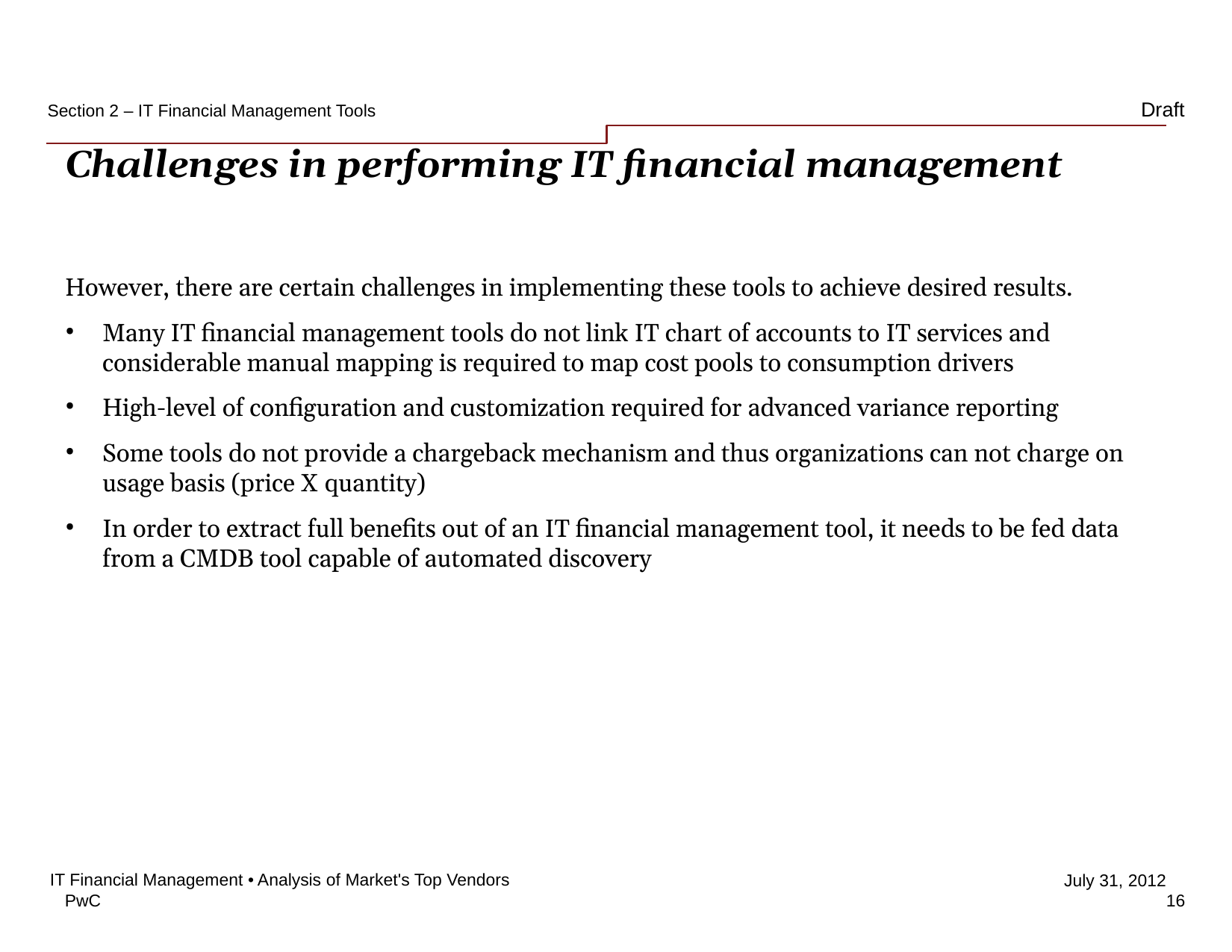

Section 2 – IT Financial Management Tools
# Challenges in performing IT financial management
However, there are certain challenges in implementing these tools to achieve desired results.
Many IT financial management tools do not link IT chart of accounts to IT services and considerable manual mapping is required to map cost pools to consumption drivers
High-level of configuration and customization required for advanced variance reporting
Some tools do not provide a chargeback mechanism and thus organizations can not charge on usage basis (price X quantity)
In order to extract full benefits out of an IT financial management tool, it needs to be fed data from a CMDB tool capable of automated discovery
IT Financial Management • Analysis of Market's Top Vendors
16